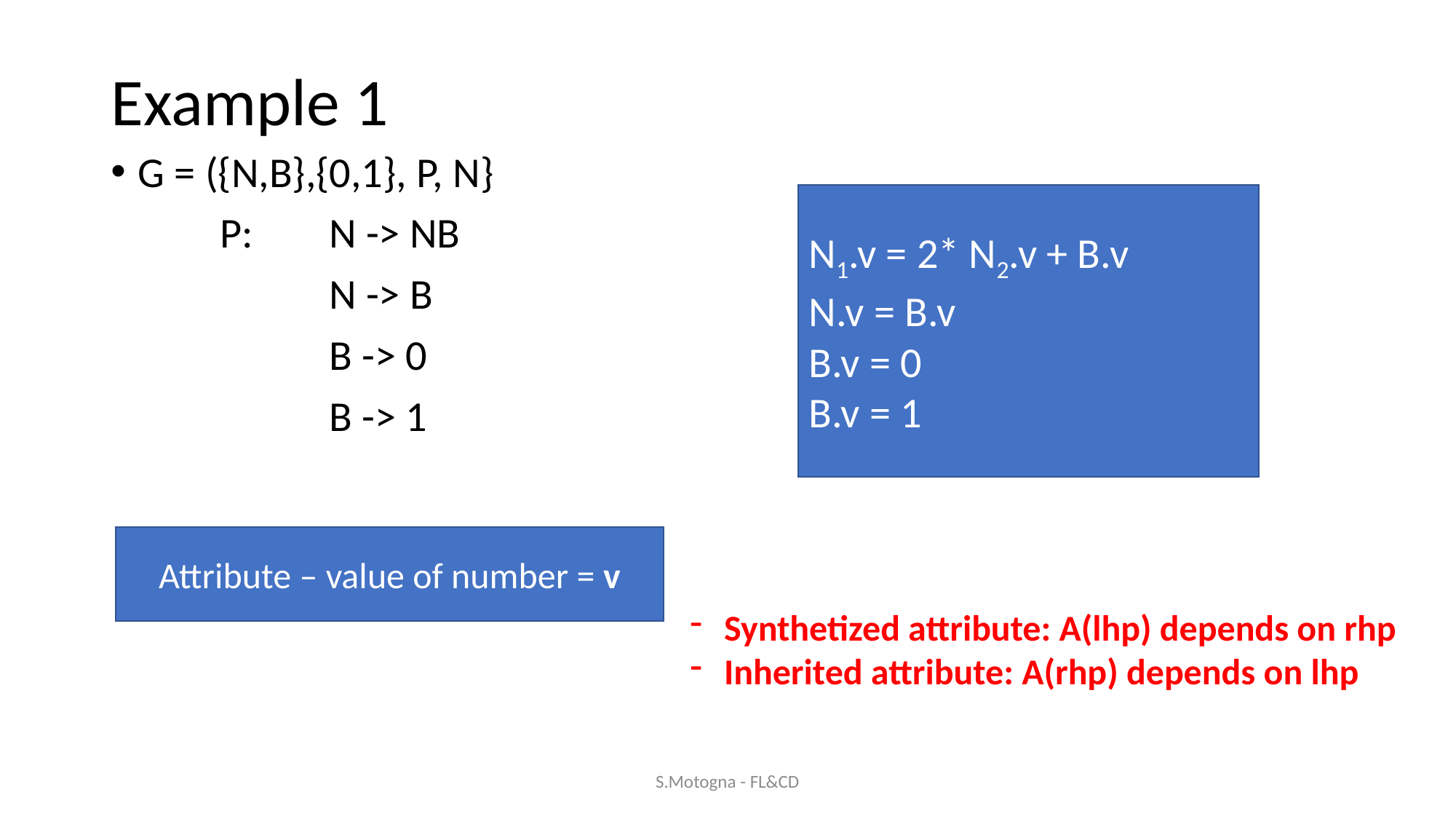

# Example 1
G = ({N,B},{0,1}, P, N}
	P:	N -> NB
		N -> B
		B -> 0
		B -> 1
N1.v = 2* N2.v + B.v
N.v = B.v
B.v = 0
B.v = 1
Attribute – value of number = v
Synthetized attribute: A(lhp) depends on rhp
Inherited attribute: A(rhp) depends on lhp
S.Motogna - FL&CD